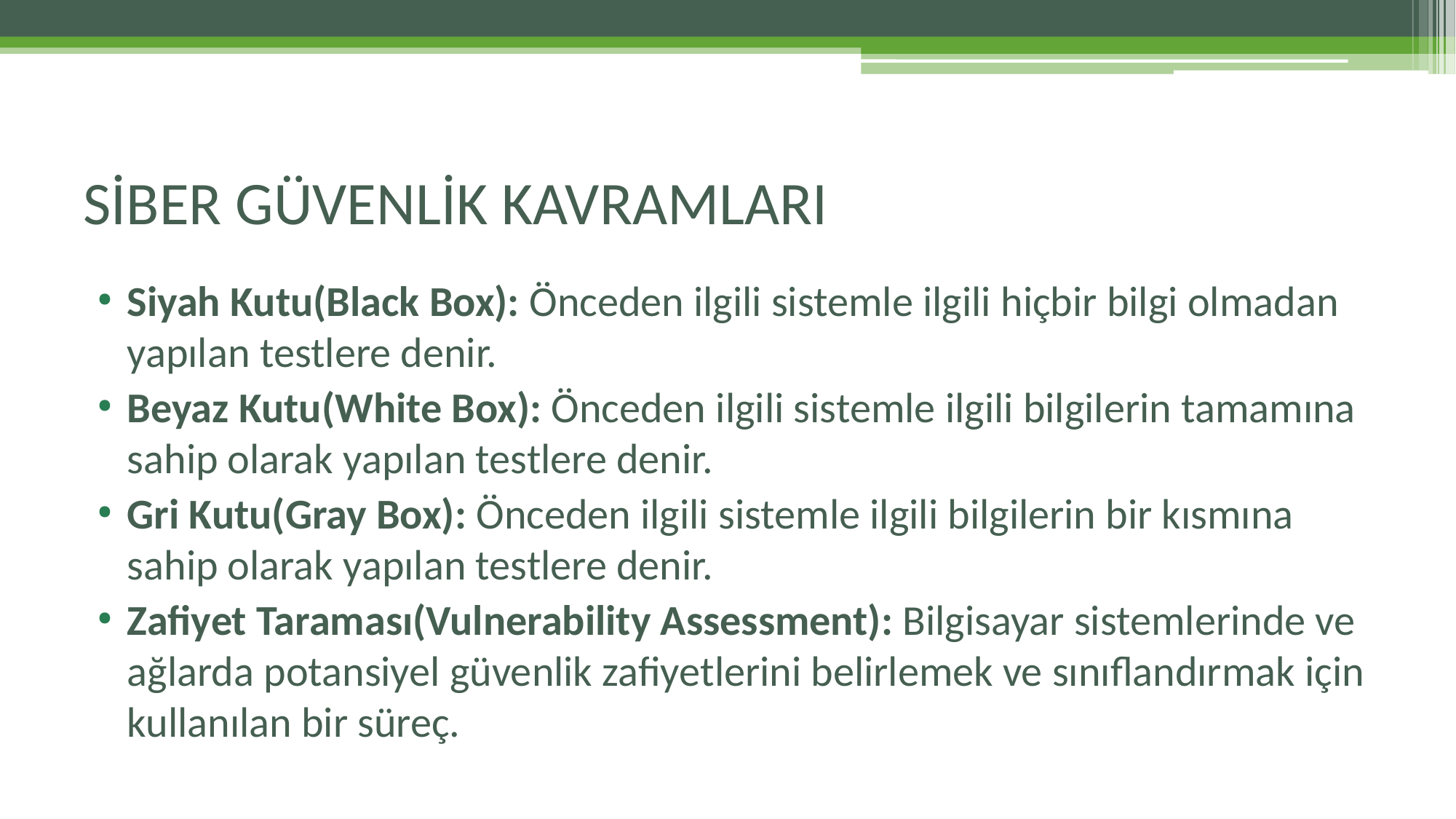

# SİBER GÜVENLİK KAVRAMLARI
Siyah Kutu(Black Box): Önceden ilgili sistemle ilgili hiçbir bilgi olmadan yapılan testlere denir.
Beyaz Kutu(White Box): Önceden ilgili sistemle ilgili bilgilerin tamamına sahip olarak yapılan testlere denir.
Gri Kutu(Gray Box): Önceden ilgili sistemle ilgili bilgilerin bir kısmına sahip olarak yapılan testlere denir.
Zafiyet Taraması(Vulnerability Assessment): Bilgisayar sistemlerinde ve ağlarda potansiyel güvenlik zafiyetlerini belirlemek ve sınıflandırmak için kullanılan bir süreç.